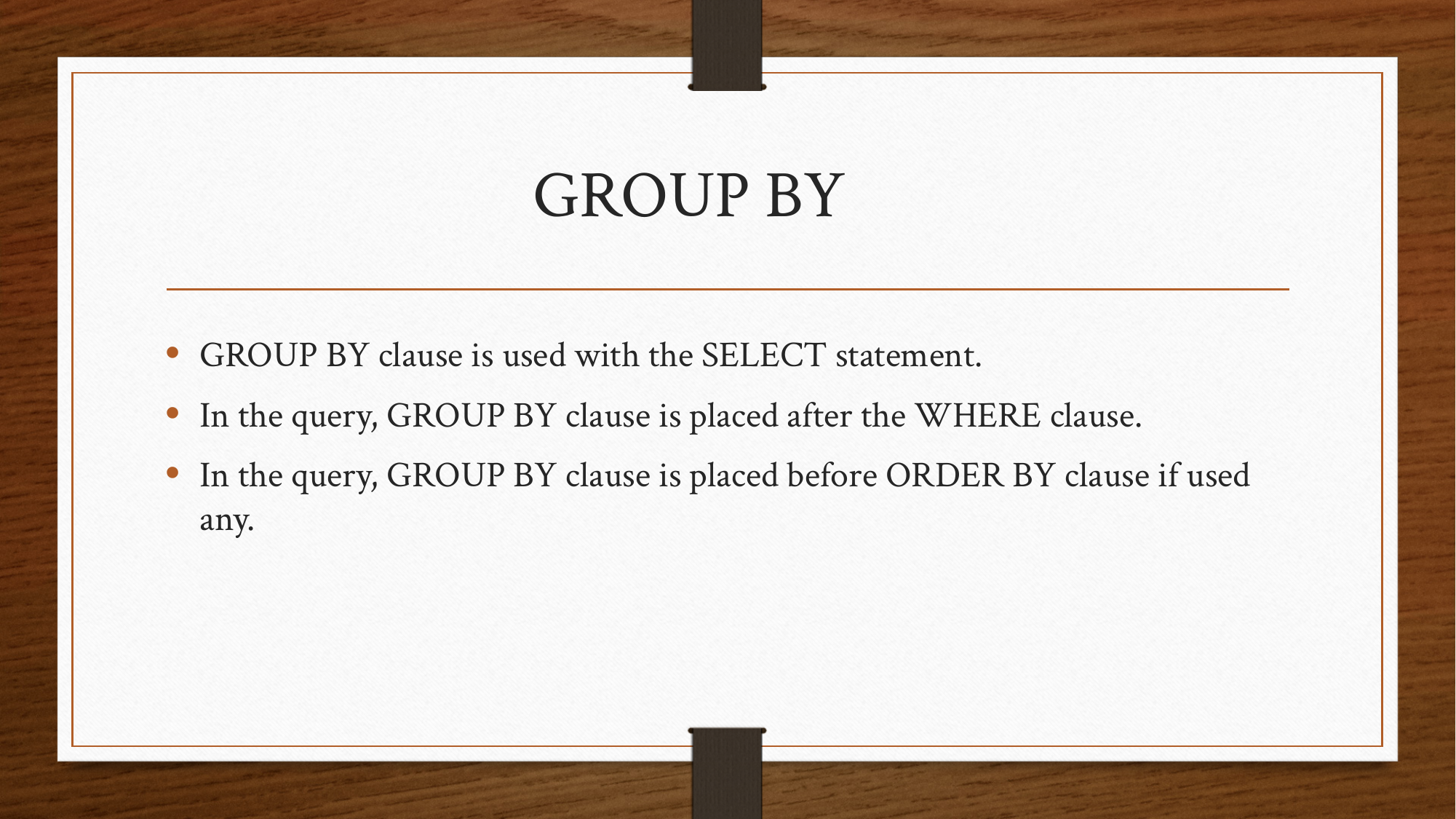

# GROUP BY
GROUP BY clause is used with the SELECT statement.
In the query, GROUP BY clause is placed after the WHERE clause.
In the query, GROUP BY clause is placed before ORDER BY clause if used any.